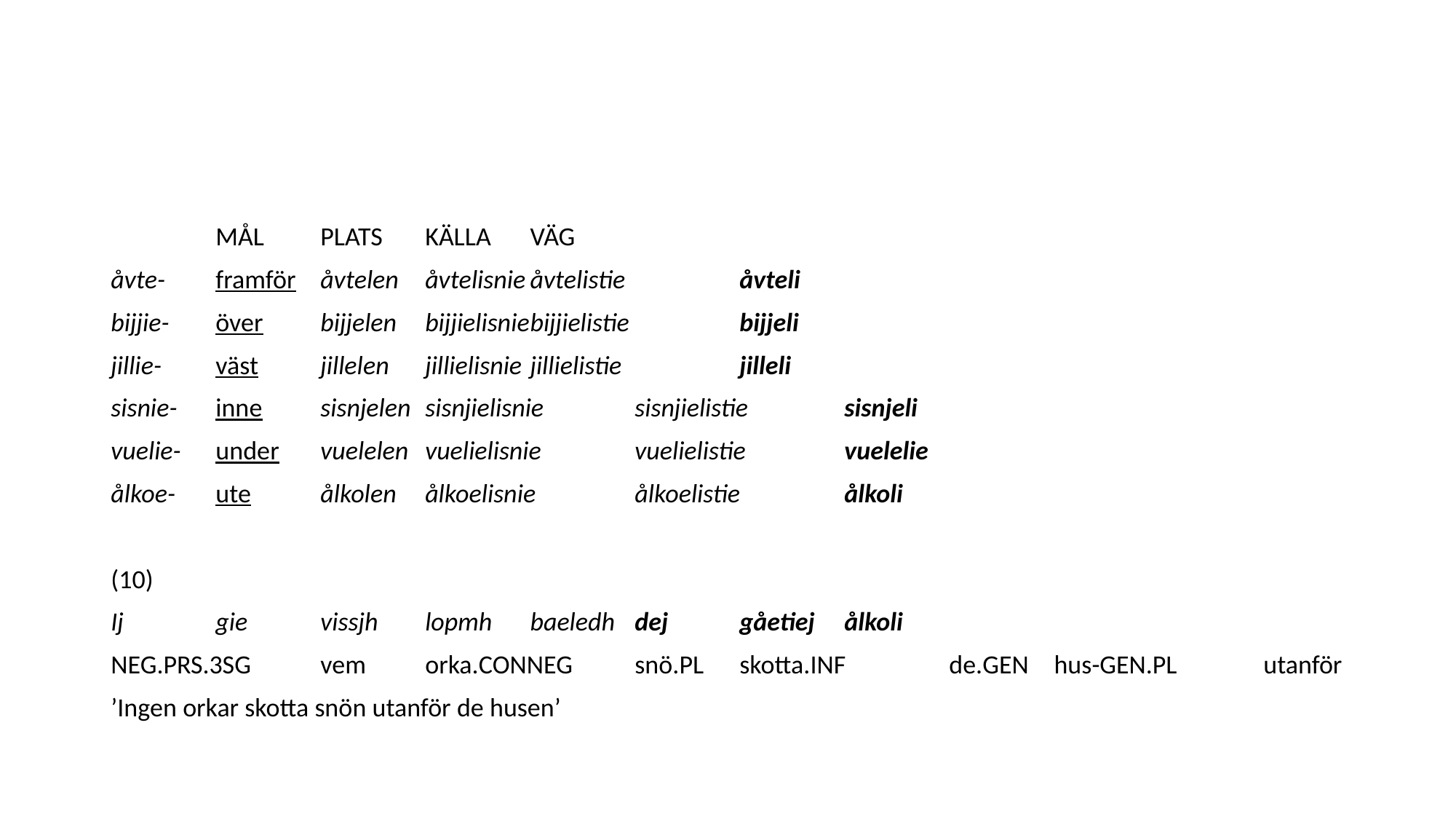

#
			mål		plats		källa		väg
åvte-	framför		åvtelen		åvtelisnie		åvtelistie		åvteli
bijjie-	över		bijjelen		bijjielisnie		bijjielistie		bijjeli
jillie-	väst		jillelen		jillielisnie		jillielistie		jilleli
sisnie-	inne		sisnjelen		sisnjielisnie	sisnjielistie	sisnjeli
vuelie-	under		vuelelen		vuelielisnie	vuelielistie	vuelelie
ålkoe-	ute		ålkolen		ålkoelisnie	ålkoelistie	ålkoli

(10)
Ij 		gie 	vissjh 		lopmh 	baeledh 	dej 	gåetiej 		ålkoli
neg.prs.3sg	vem	orka.conneg	snö.pl	skotta.inf	de.gen	hus-gen.pl	utanför
’Ingen orkar skotta snön utanför de husen’